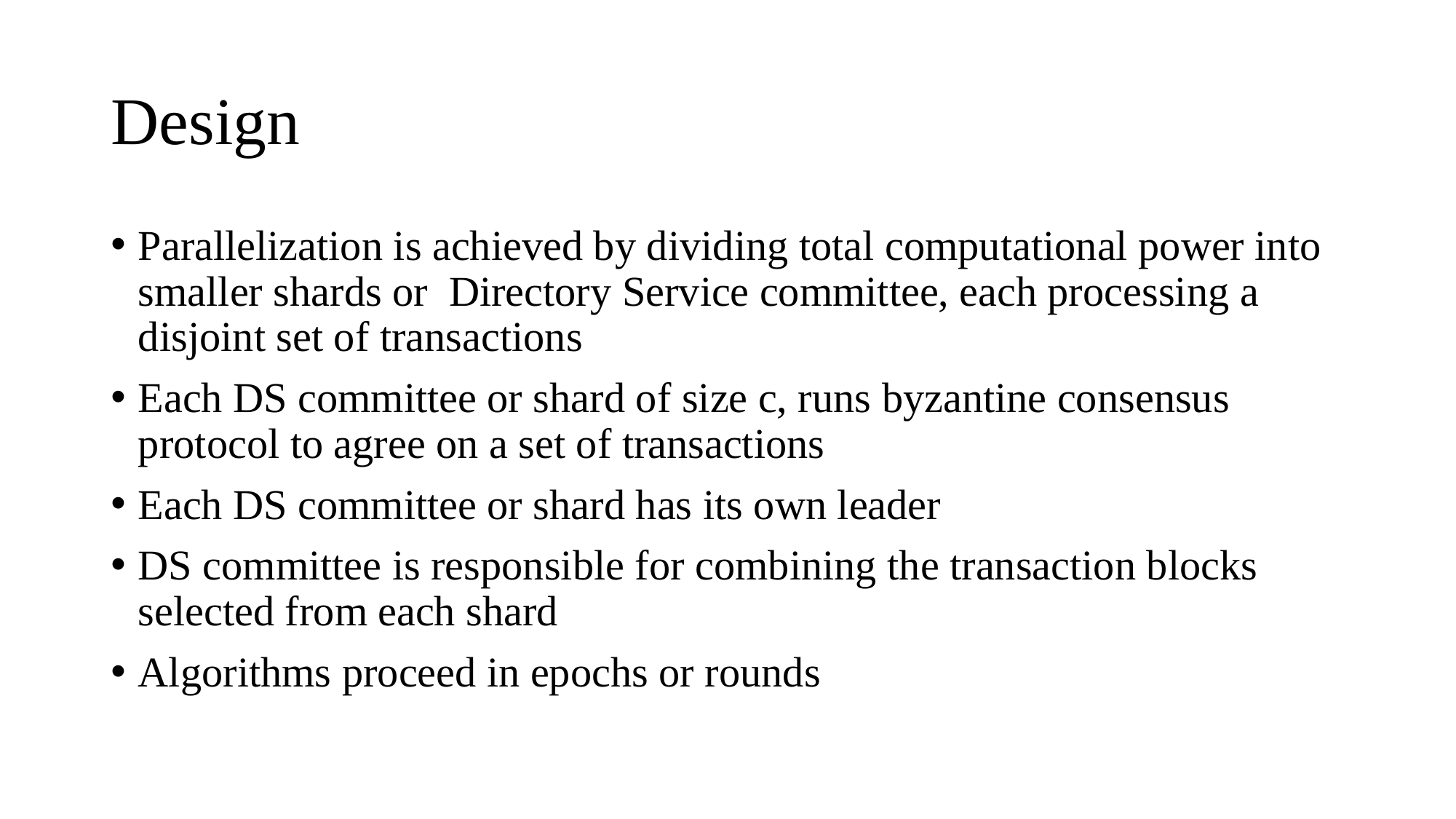

# Design
Parallelization is achieved by dividing total computational power into smaller shards or  Directory Service committee, each processing a disjoint set of transactions
Each DS committee or shard of size c, runs byzantine consensus protocol to agree on a set of transactions
Each DS committee or shard has its own leader
DS committee is responsible for combining the transaction blocks selected from each shard
Algorithms proceed in epochs or rounds